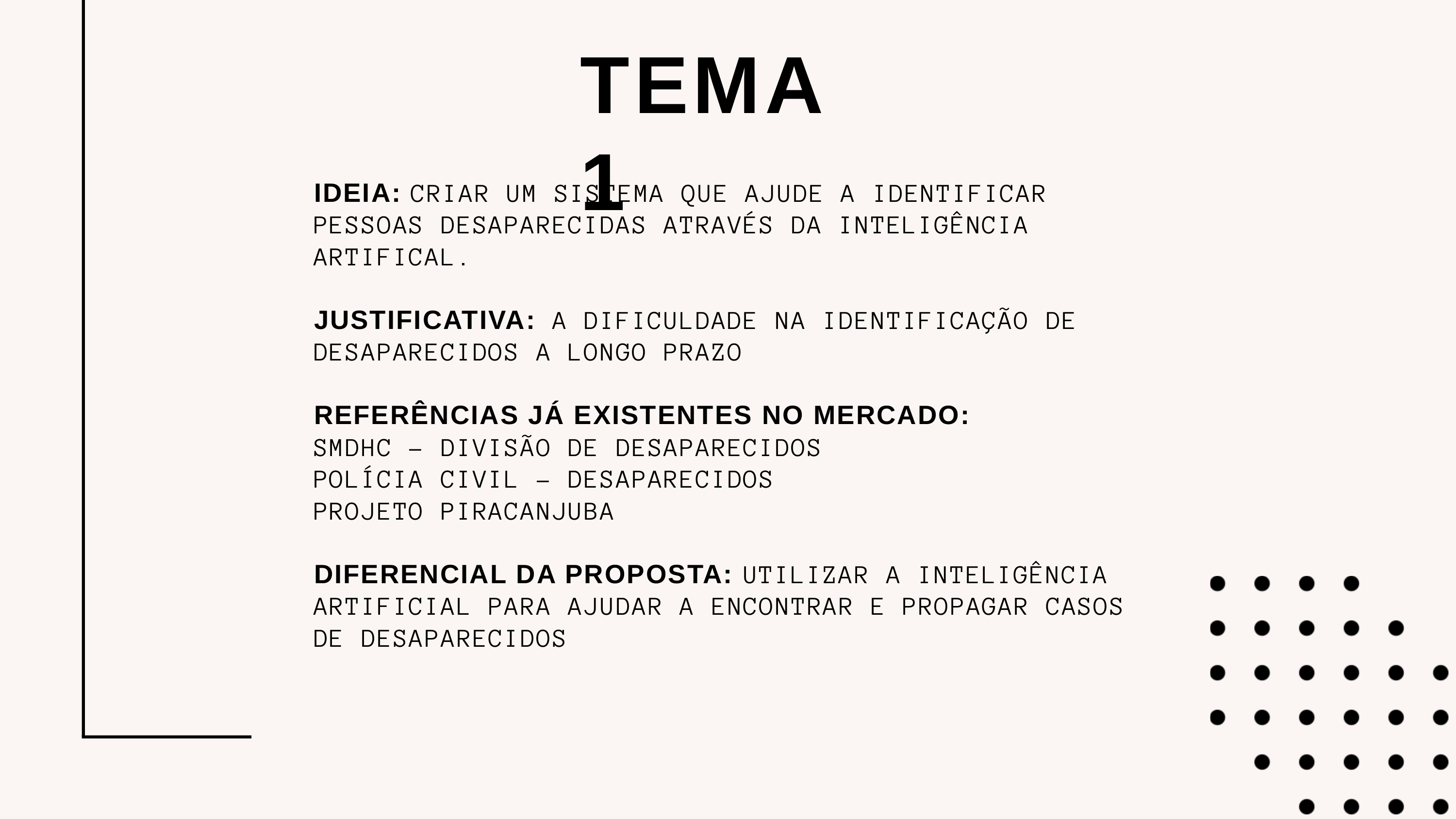

TEMA 1

IDEIA: CRIAR UM SISTEMA QUE AJUDE A IDENTIFICAR PESSOAS DESAPARECIDAS ATRAVÉS DA INTELIGÊNCIA ARTIFICAL.

JUSTIFICATIVA: A DIFICULDADE NA IDENTIFICAÇÃO DE DESAPARECIDOS A LONGO PRAZO

REFERÊNCIAS JÁ EXISTENTES NO MERCADO:
SMDHC - DIVISÃO DE DESAPARECIDOS
POLÍCIA CIVIL - DESAPARECIDOS
PROJETO PIRACANJUBA

DIFERENCIAL DA PROPOSTA: UTILIZAR A INTELIGÊNCIA ARTIFICIAL PARA AJUDAR A ENCONTRAR E PROPAGAR CASOS DE DESAPARECIDOS